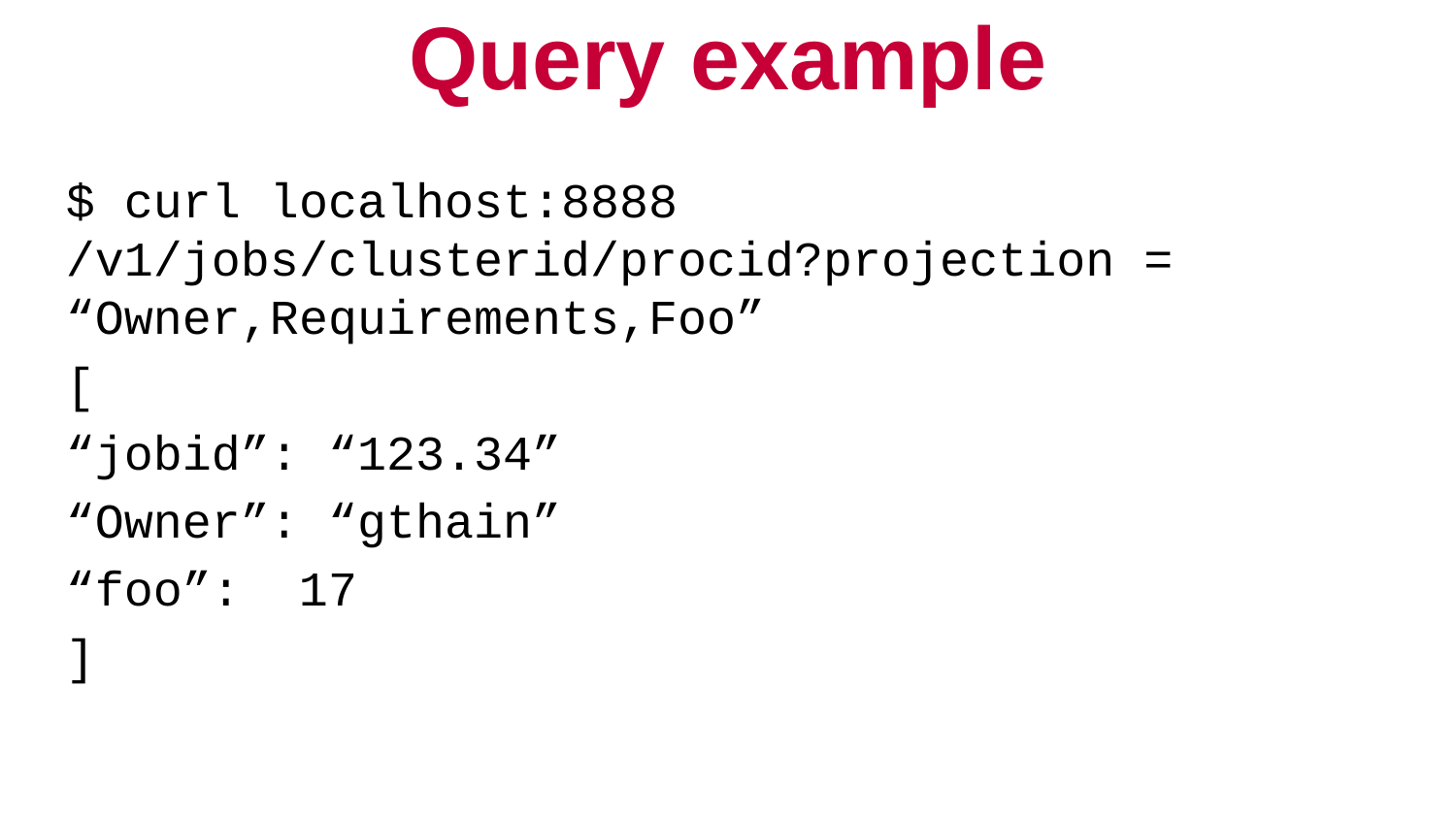

# Query example
$ curl localhost:8888     /v1/jobs/clusterid/procid?projection = “Owner,Requirements,Foo”
[
“jobid”: “123.34”
“Owner”: “gthain”
“foo”:  17
]